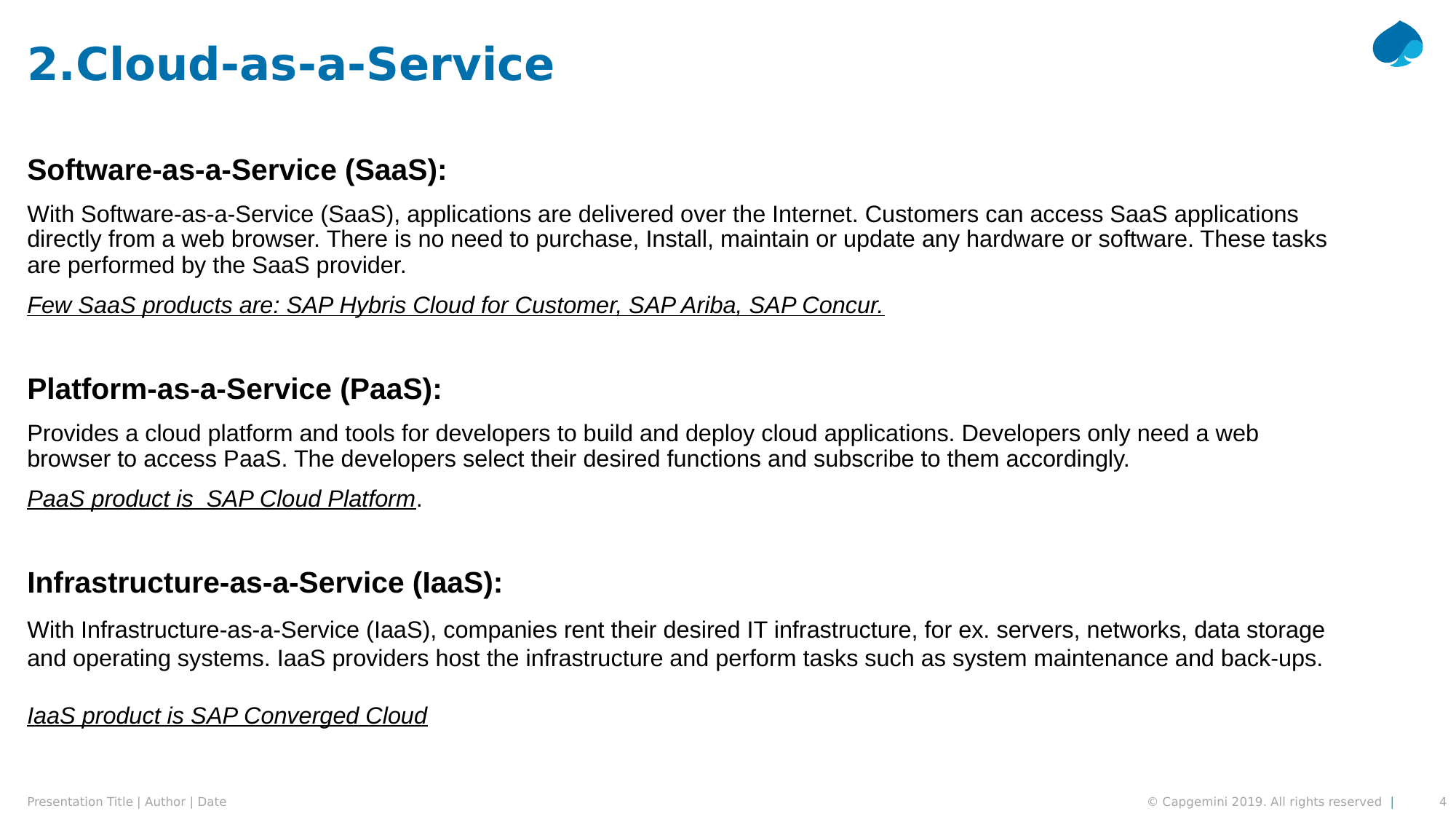

# 2.Cloud-as-a-Service
Software-as-a-Service (SaaS):
With Software-as-a-Service (SaaS), applications are delivered over the Internet. Customers can access SaaS applications directly from a web browser. There is no need to purchase, Install, maintain or update any hardware or software. These tasks are performed by the SaaS provider.
Few SaaS products are: SAP Hybris Cloud for Customer, SAP Ariba, SAP Concur.

Platform-as-a-Service (PaaS):
Provides a cloud platform and tools for developers to build and deploy cloud applications. Developers only need a web browser to access PaaS. The developers select their desired functions and subscribe to them accordingly.
PaaS product is  SAP Cloud Platform.

Infrastructure-as-a-Service (IaaS):
With Infrastructure-as-a-Service (IaaS), companies rent their desired IT infrastructure, for ex. servers, networks, data storage and operating systems. IaaS providers host the infrastructure and perform tasks such as system maintenance and back-ups.
IaaS product is SAP Converged Cloud